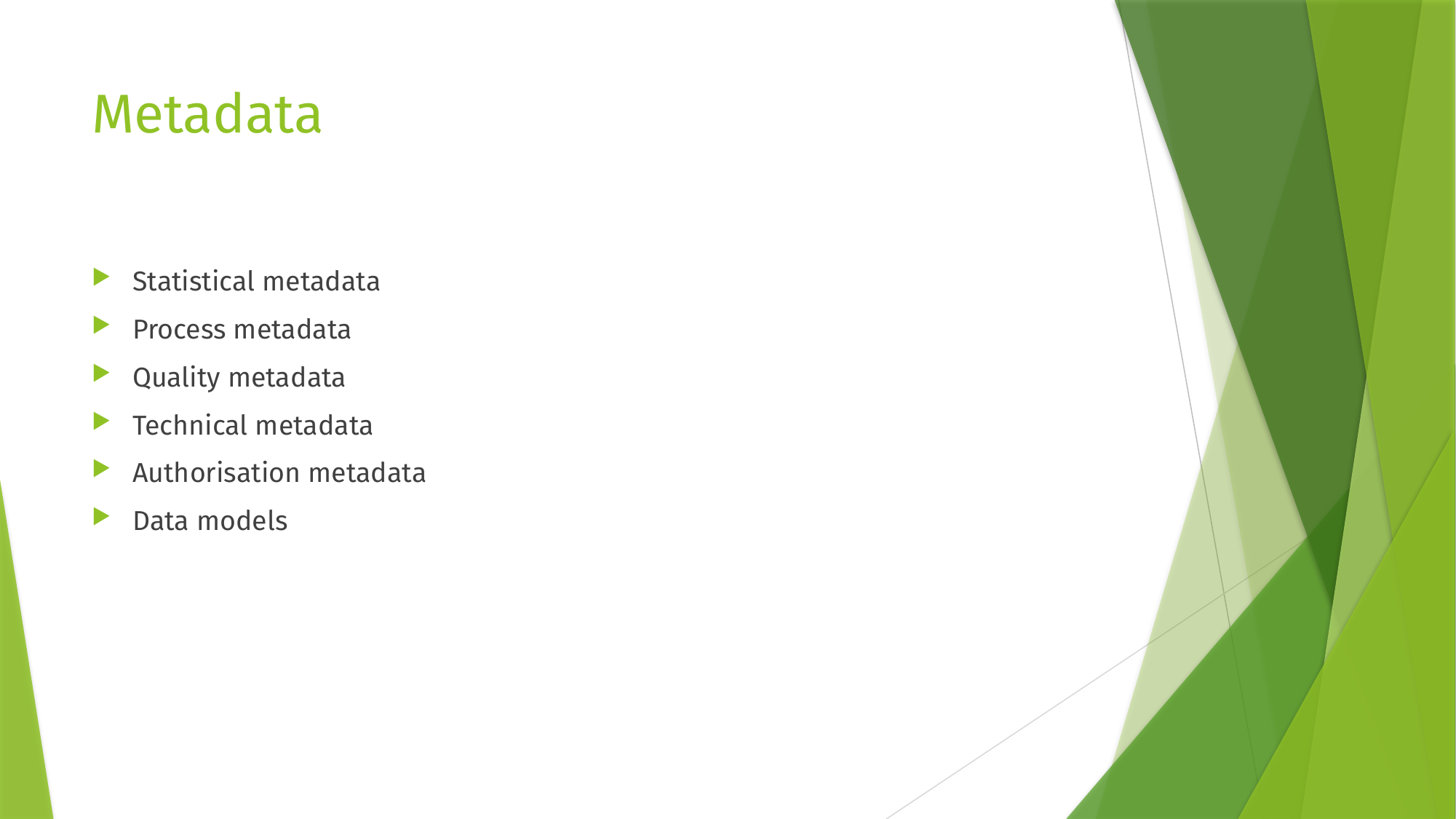

# Metadata
Statistical metadata
Process metadata
Quality metadata
Technical metadata
Authorisation metadata
Data models